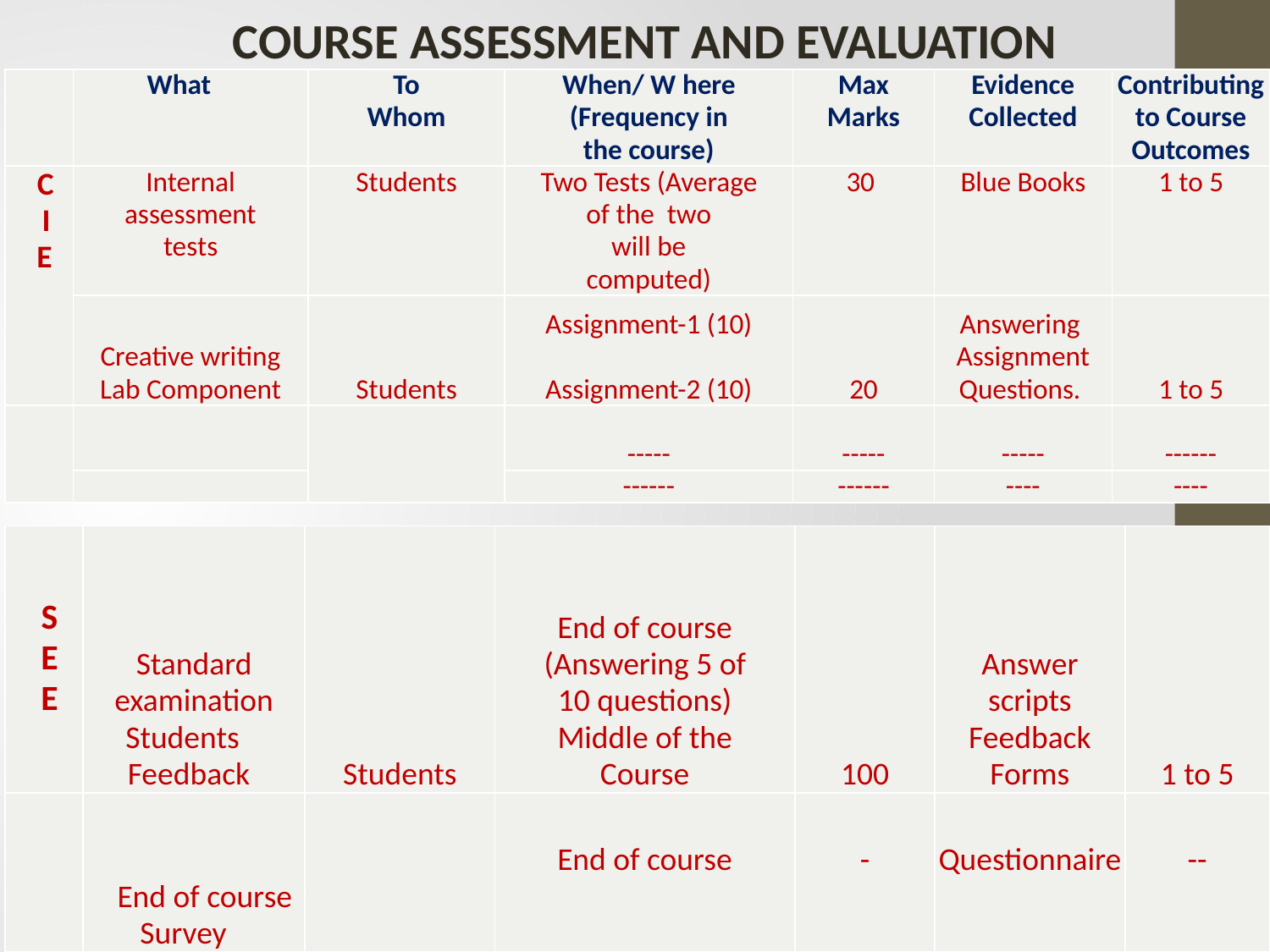

COURSE ASSESSMENT AND EVALUATION
|  | What | To Whom | When/ W here (Frequency in the course) | Max Marks | Evidence Collected | Contributing to Course Outcomes |
| --- | --- | --- | --- | --- | --- | --- |
| C I E | Internal assessment tests | Students | Two Tests (Average of the two will be computed) | 30 | Blue Books | 1 to 5 |
|  | Creative writing Lab Component | Students | Assignment-1 (10)   Assignment-2 (10) | 20 | Answering Assignment Questions. | 1 to 5 |
|  |  |  | ----- | ----- | ----- | ------ |
|  |  |  | ------ | ------ | ---- | ---- |
| S E E | Standard examination Students Feedback | Students | End of course (Answering 5 of 10 questions) Middle of the Course | 100 | Answer scripts Feedback Forms | 1 to 5 |
| --- | --- | --- | --- | --- | --- | --- |
|  | End of course Survey |  | End of course | - | Questionnaire | -- |